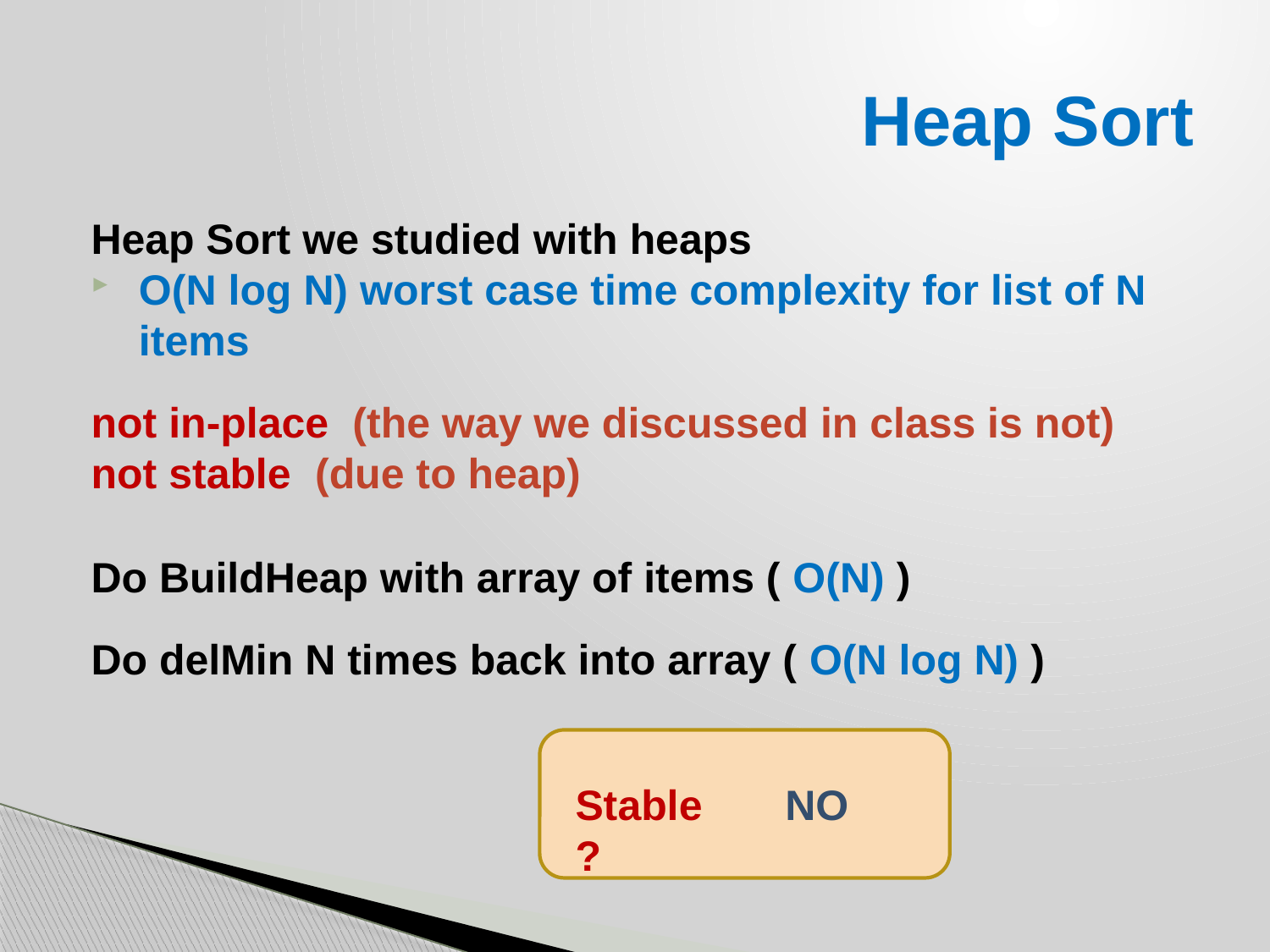

# Heap Sort
Heap Sort we studied with heaps
O(N log N) worst case time complexity for list of N items
not in-place  (the way we discussed in class is not)
not stable  (due to heap)
Do BuildHeap with array of items ( O(N) )
Do delMin N times back into array ( O(N log N) )

Stable ?
NO